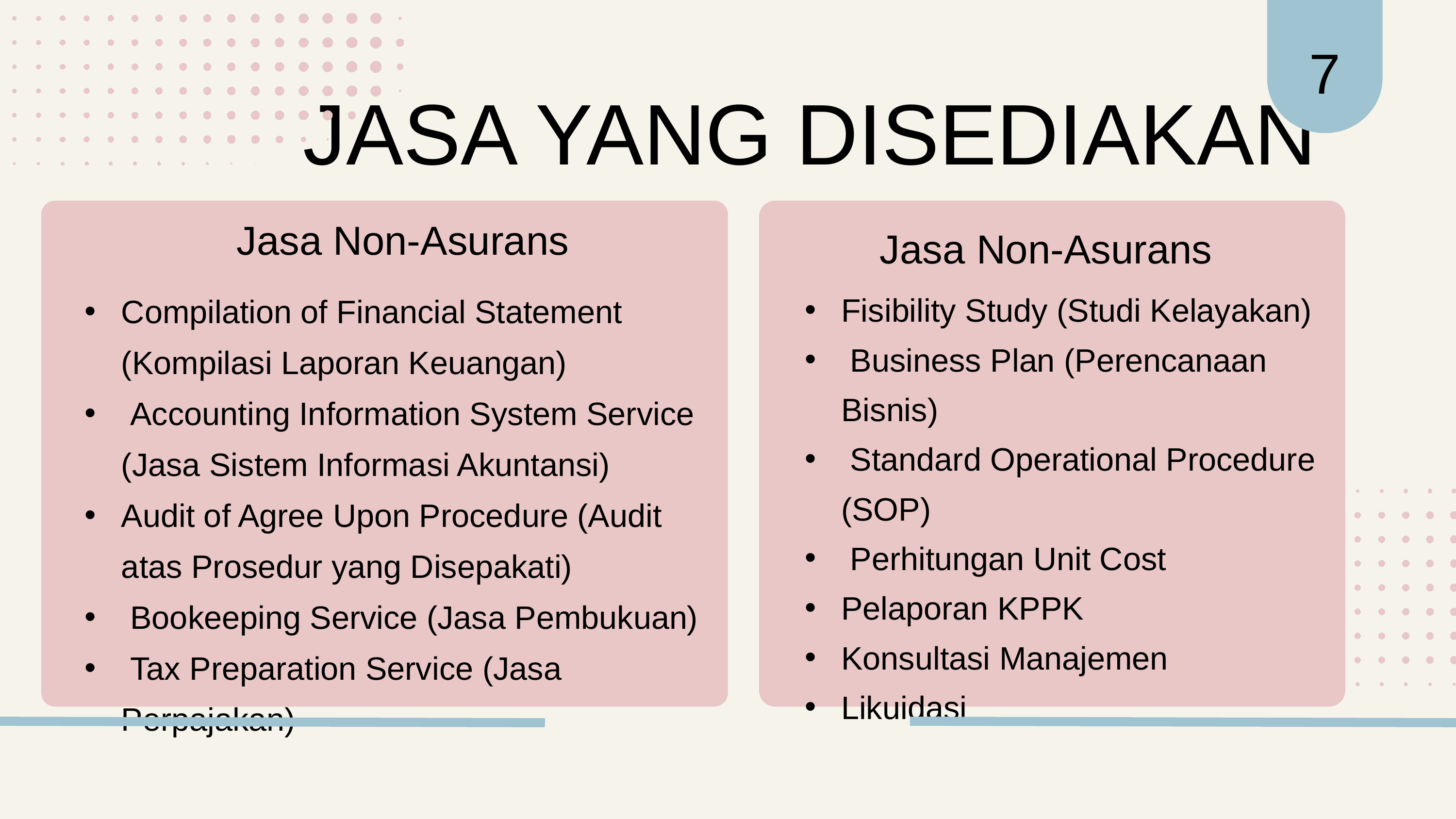

7

JASA YANG DISEDIAKAN

Jasa Non-Asurans
Jasa Non-Asurans
Compilation of Financial Statement (Kompilasi Laporan Keuangan)
 Accounting Information System Service (Jasa Sistem Informasi Akuntansi)
Audit of Agree Upon Procedure (Audit atas Prosedur yang Disepakati)
 Bookeeping Service (Jasa Pembukuan)
 Tax Preparation Service (Jasa Perpajakan)
Fisibility Study (Studi Kelayakan)
 Business Plan (Perencanaan Bisnis)
 Standard Operational Procedure (SOP)
 Perhitungan Unit Cost
Pelaporan KPPK
Konsultasi Manajemen
Likuidasi